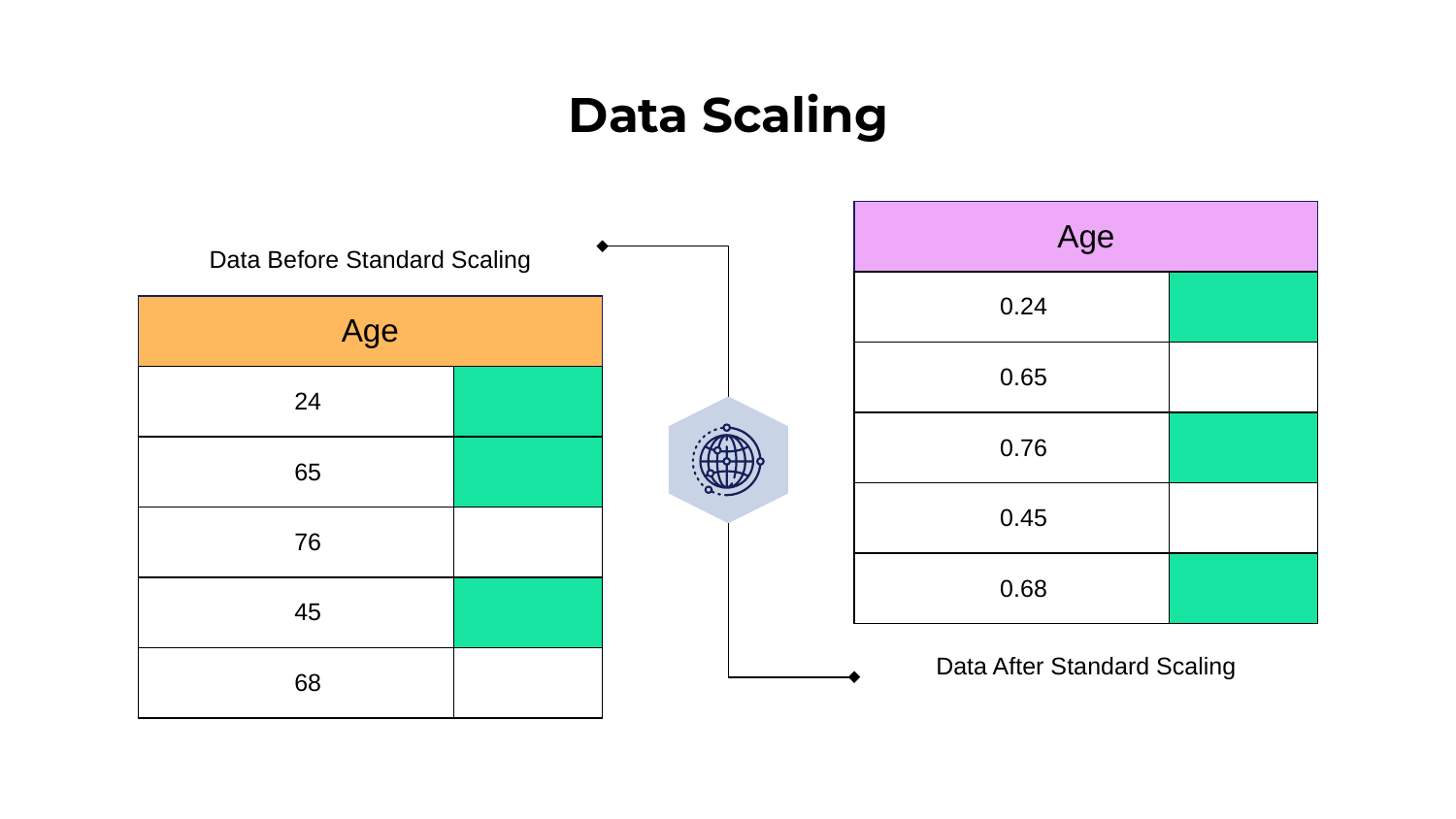

# Data Scaling
| Age |  |
| --- | --- |
| 0.24 |  |
| 0.65 |  |
| 0.76 |  |
| 0.45 |  |
| 0.68 |  |
Data Before Standard Scaling
| Age |  |
| --- | --- |
| 24 |  |
| 65 |  |
| 76 |  |
| 45 |  |
| 68 |  |

Data After Standard Scaling